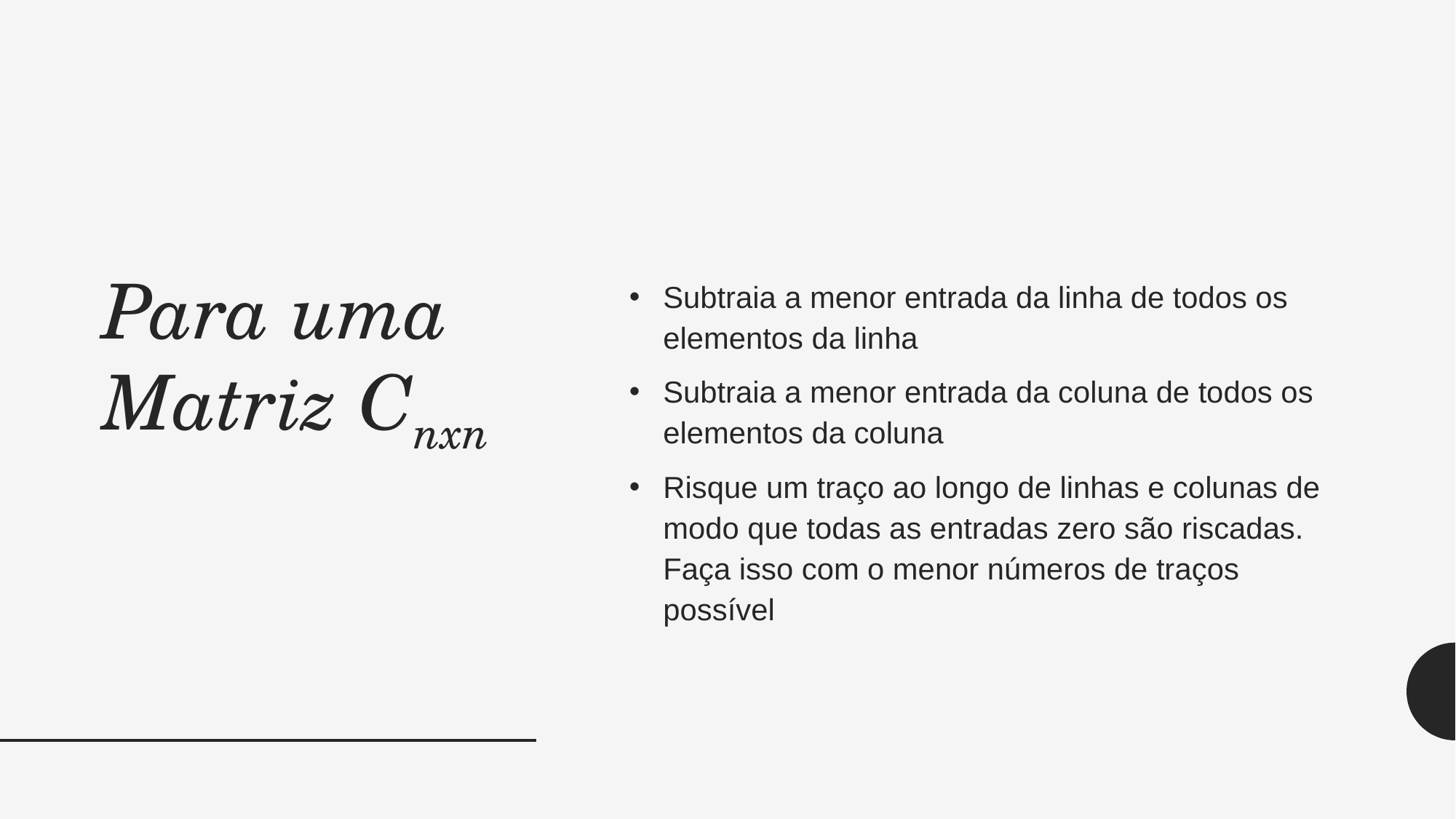

# Para uma Matriz Cnxn
Subtraia a menor entrada da linha de todos os elementos da linha
Subtraia a menor entrada da coluna de todos os elementos da coluna
Risque um traço ao longo de linhas e colunas de modo que todas as entradas zero são riscadas. Faça isso com o menor números de traços possível